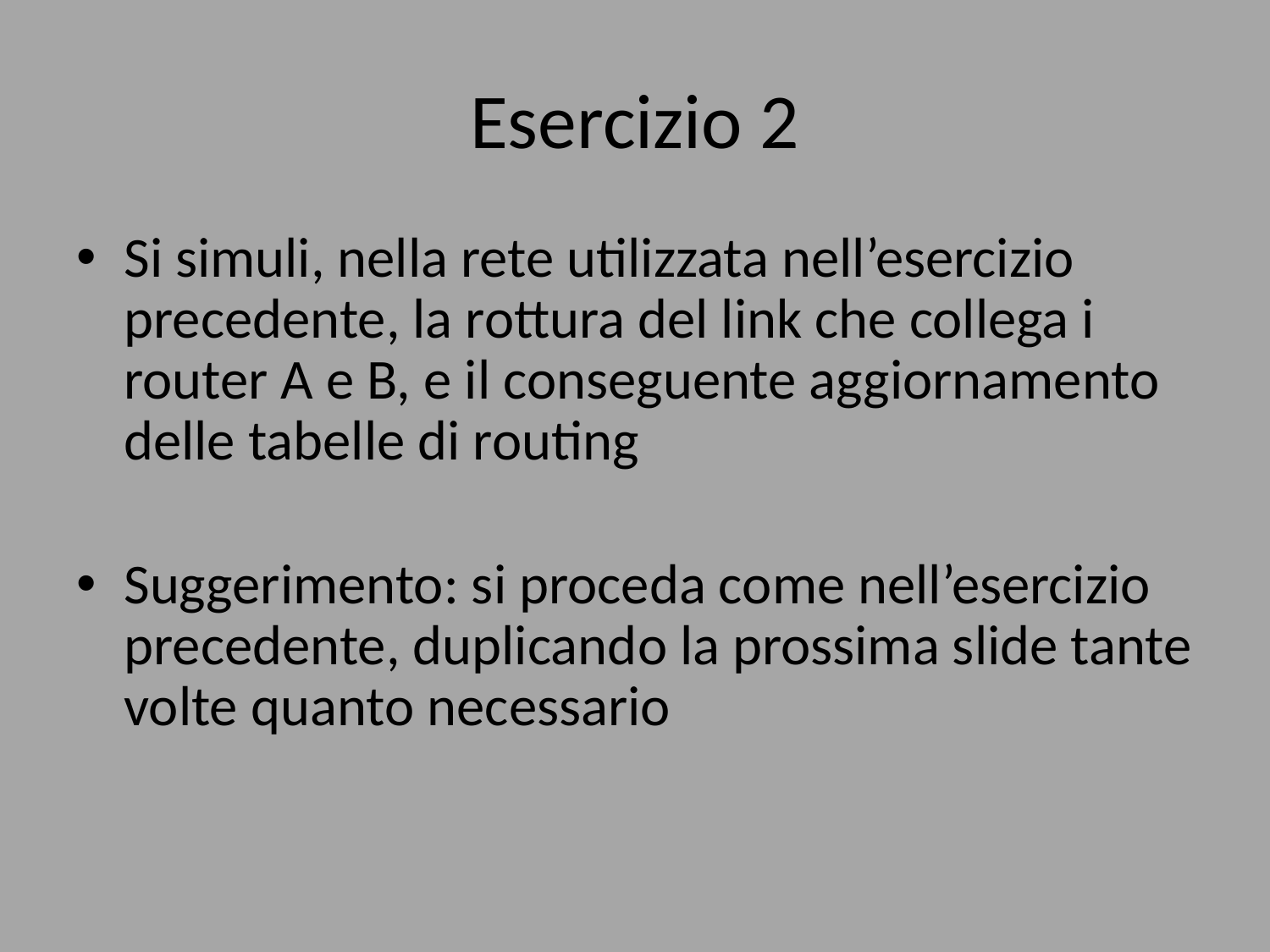

# Esercizio 2
Si simuli, nella rete utilizzata nell’esercizio precedente, la rottura del link che collega i router A e B, e il conseguente aggiornamento delle tabelle di routing

Suggerimento: si proceda come nell’esercizio precedente, duplicando la prossima slide tante volte quanto necessario